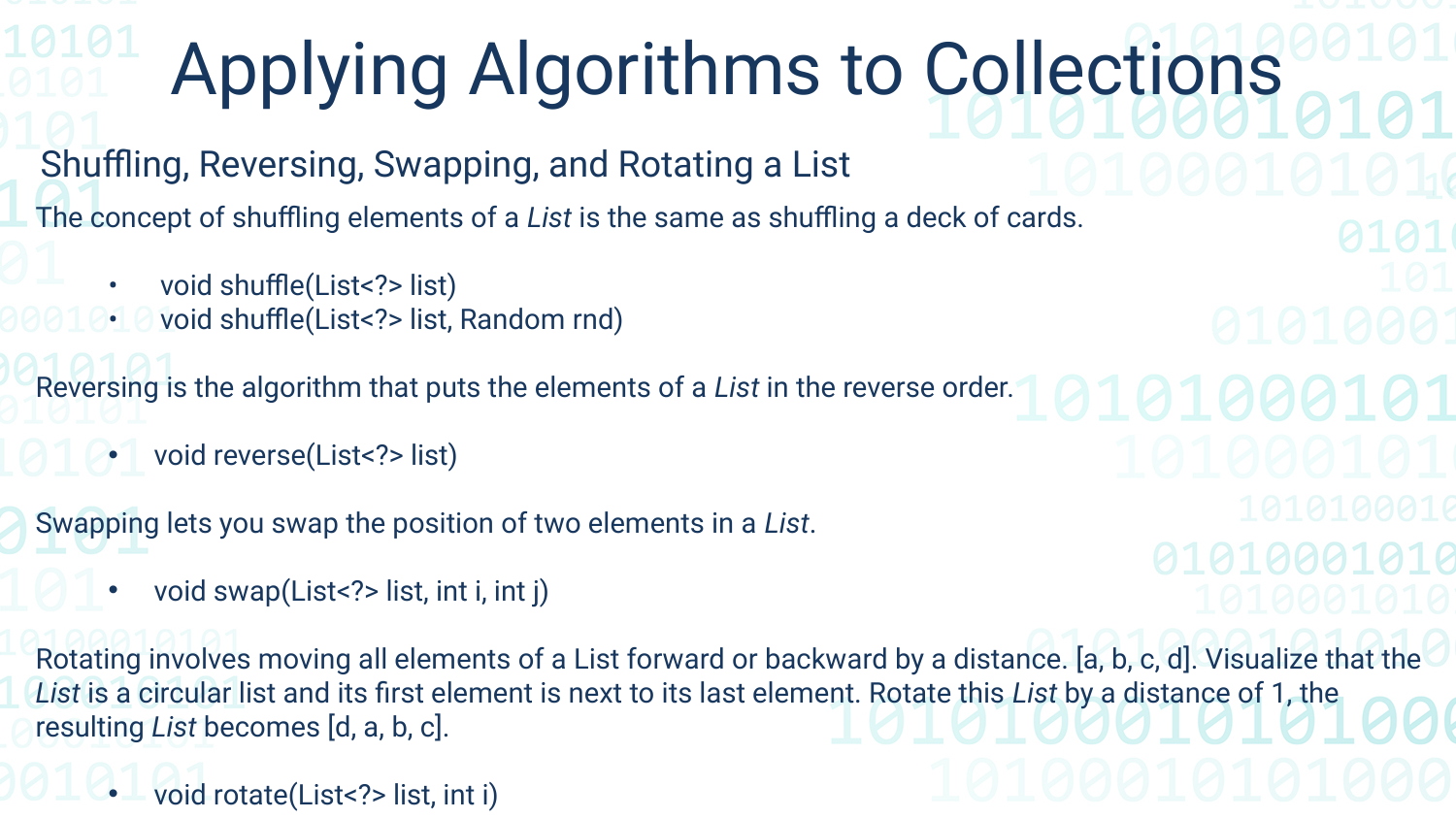

Applying Algorithms to Collections
Shuffling, Reversing, Swapping, and Rotating a List
The concept of shuffling elements of a List is the same as shuffling a deck of cards.

•      void shuffle(List<?> list)
•      void shuffle(List<?> list, Random rnd)

Reversing is the algorithm that puts the elements of a List in the reverse order.

void reverse(List<?> list)

Swapping lets you swap the position of two elements in a List.

void swap(List<?> list, int i, int j)

Rotating involves moving all elements of a List forward or backward by a distance. [a, b, c, d]. Visualize that the List is a circular list and its first element is next to its last element. Rotate this List by a distance of 1, the             resulting List becomes [d, a, b, c].

void rotate(List<?> list, int i)